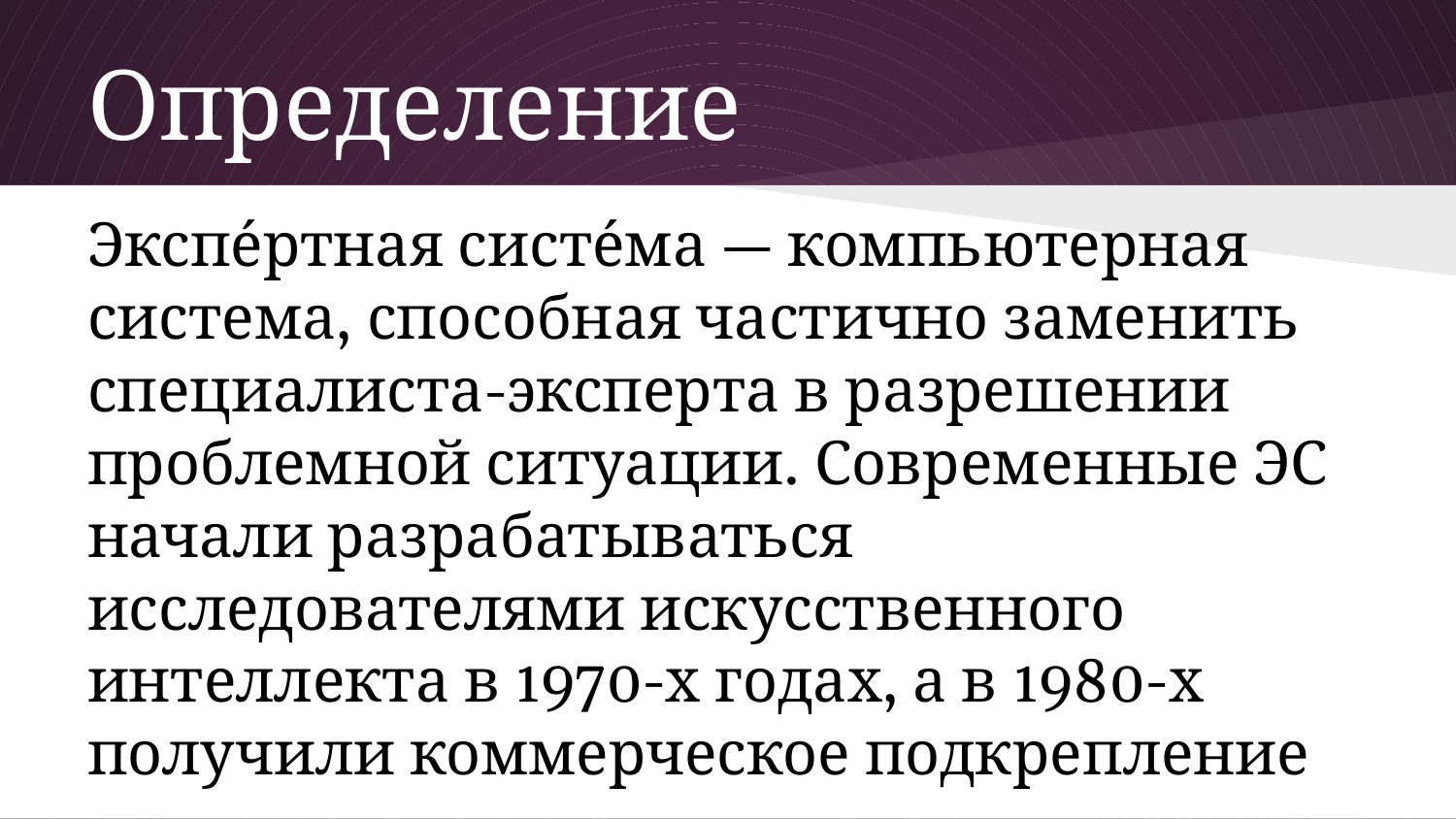

# Определение
Экспе́ртная систе́ма — компьютерная система, способная частично заменить специалиста-эксперта в разрешении проблемной ситуации. Современные ЭС начали разрабатываться исследователями искусственного интеллекта в 1970-х годах, а в 1980-х получили коммерческое подкрепление